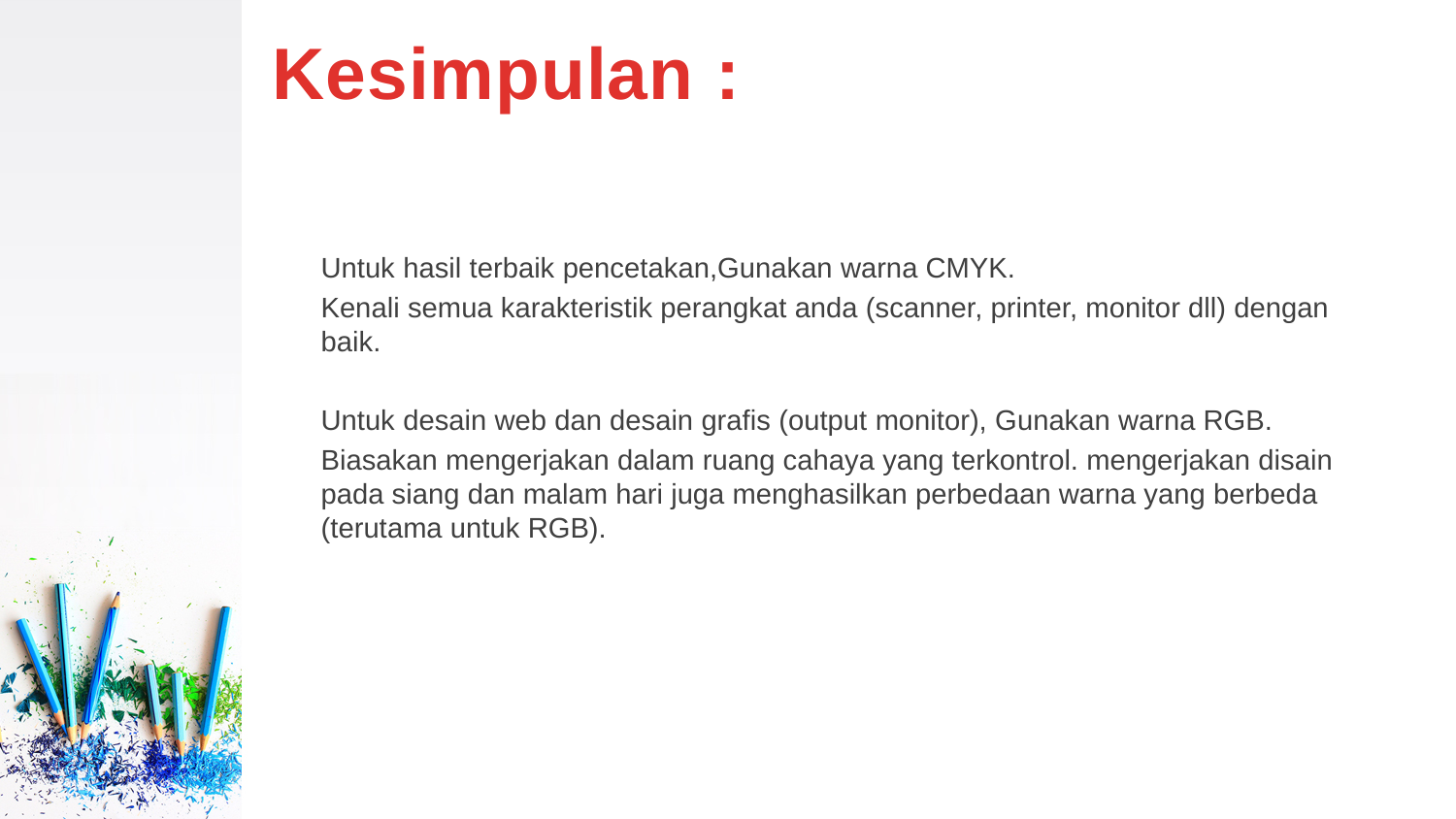

# Kesimpulan :

Untuk hasil terbaik pencetakan,Gunakan warna CMYK.
Kenali semua karakteristik perangkat anda (scanner, printer, monitor dll) dengan baik.

Untuk desain web dan desain grafis (output monitor), Gunakan warna RGB.
Biasakan mengerjakan dalam ruang cahaya yang terkontrol. mengerjakan disain pada siang dan malam hari juga menghasilkan perbedaan warna yang berbeda (terutama untuk RGB).